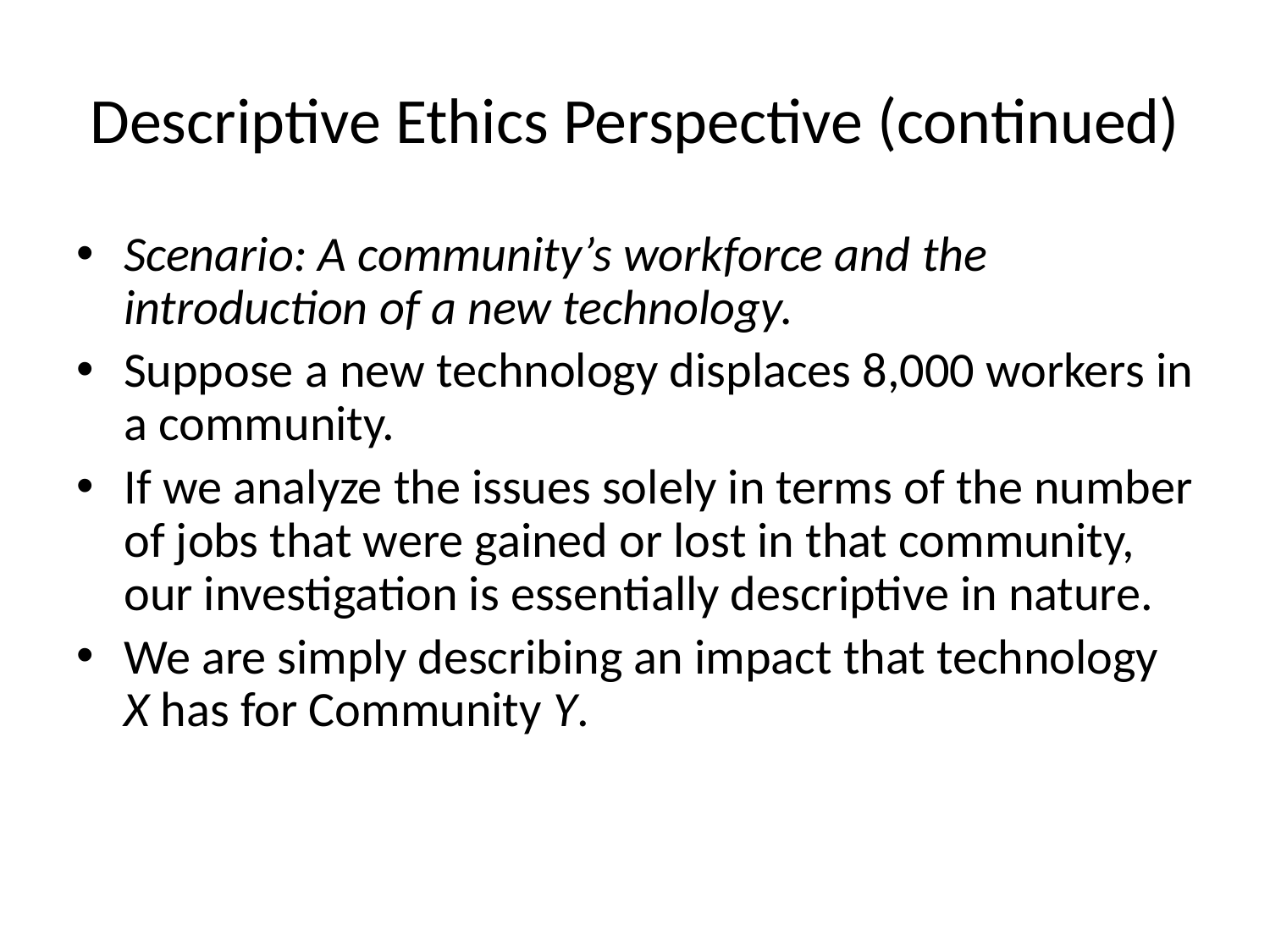

# Descriptive Ethics Perspective (continued)
Scenario: A community’s workforce and the introduction of a new technology.
Suppose a new technology displaces 8,000 workers in a community.
If we analyze the issues solely in terms of the number of jobs that were gained or lost in that community, our investigation is essentially descriptive in nature.
We are simply describing an impact that technology X has for Community Y.